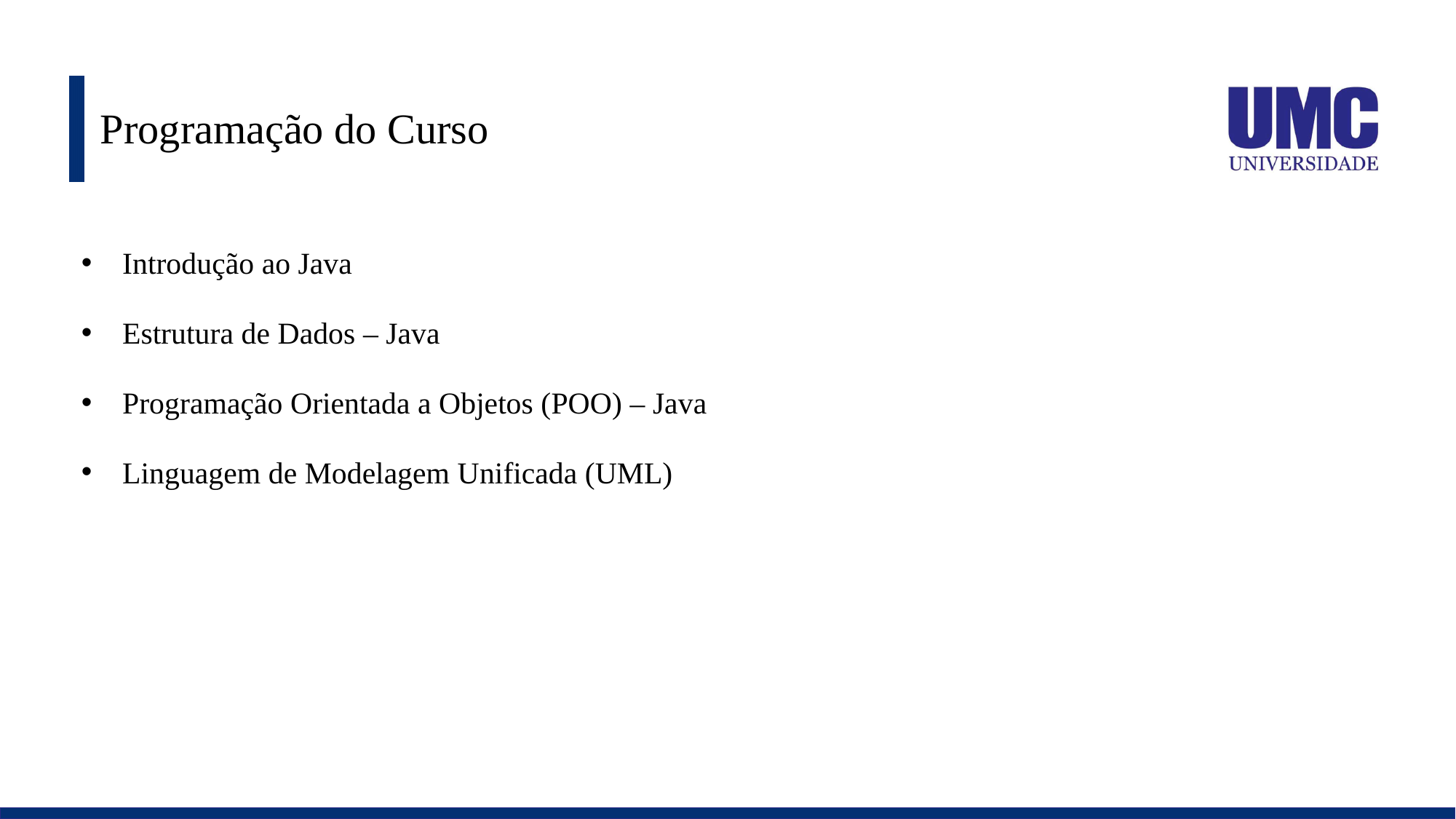

# Programação do Curso
Introdução ao Java
Estrutura de Dados – Java
Programação Orientada a Objetos (POO) – Java
Linguagem de Modelagem Unificada (UML)